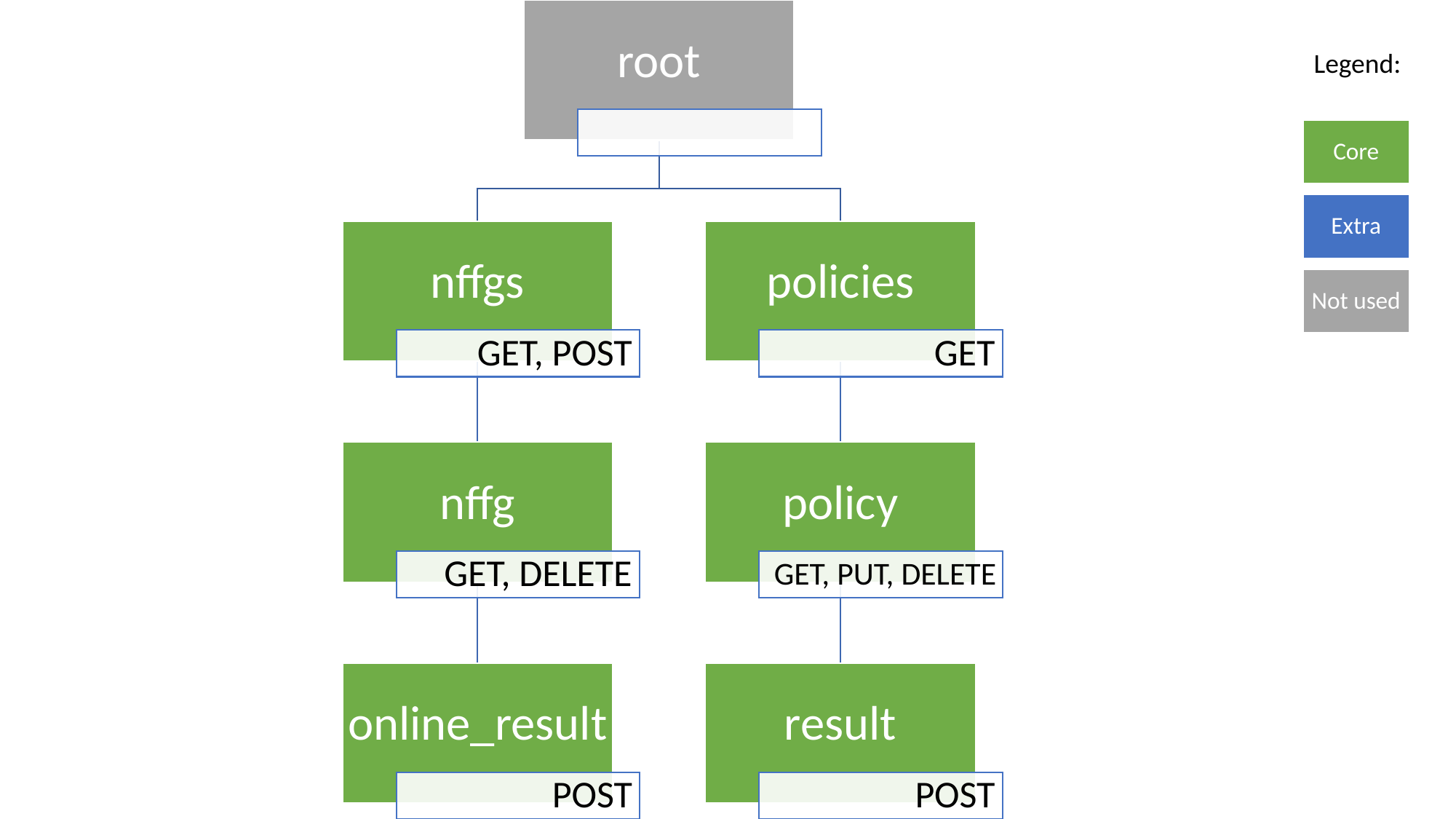

root

nffgs
GET, POST
nffg
GET, DELETE
online_result
POST
policies
GET
policy
GET, PUT, DELETE
result
POST
Legend:
Core
Extra
Not used